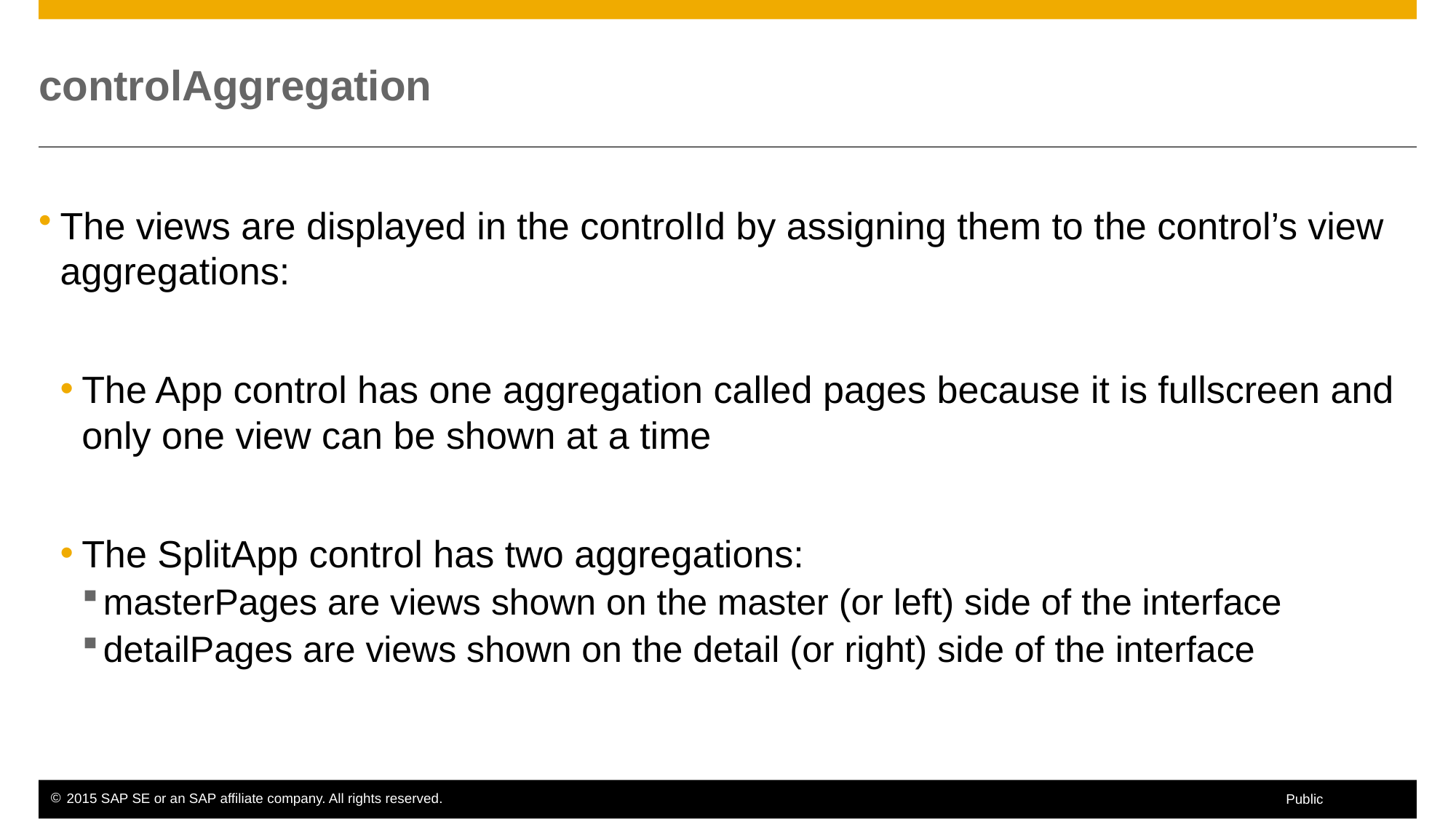

# controlAggregation
The views are displayed in the controlId by assigning them to the control’s view aggregations:

The App control has one aggregation called pages because it is fullscreen and only one view can be shown at a time

The SplitApp control has two aggregations:
masterPages are views shown on the master (or left) side of the interface
detailPages are views shown on the detail (or right) side of the interface